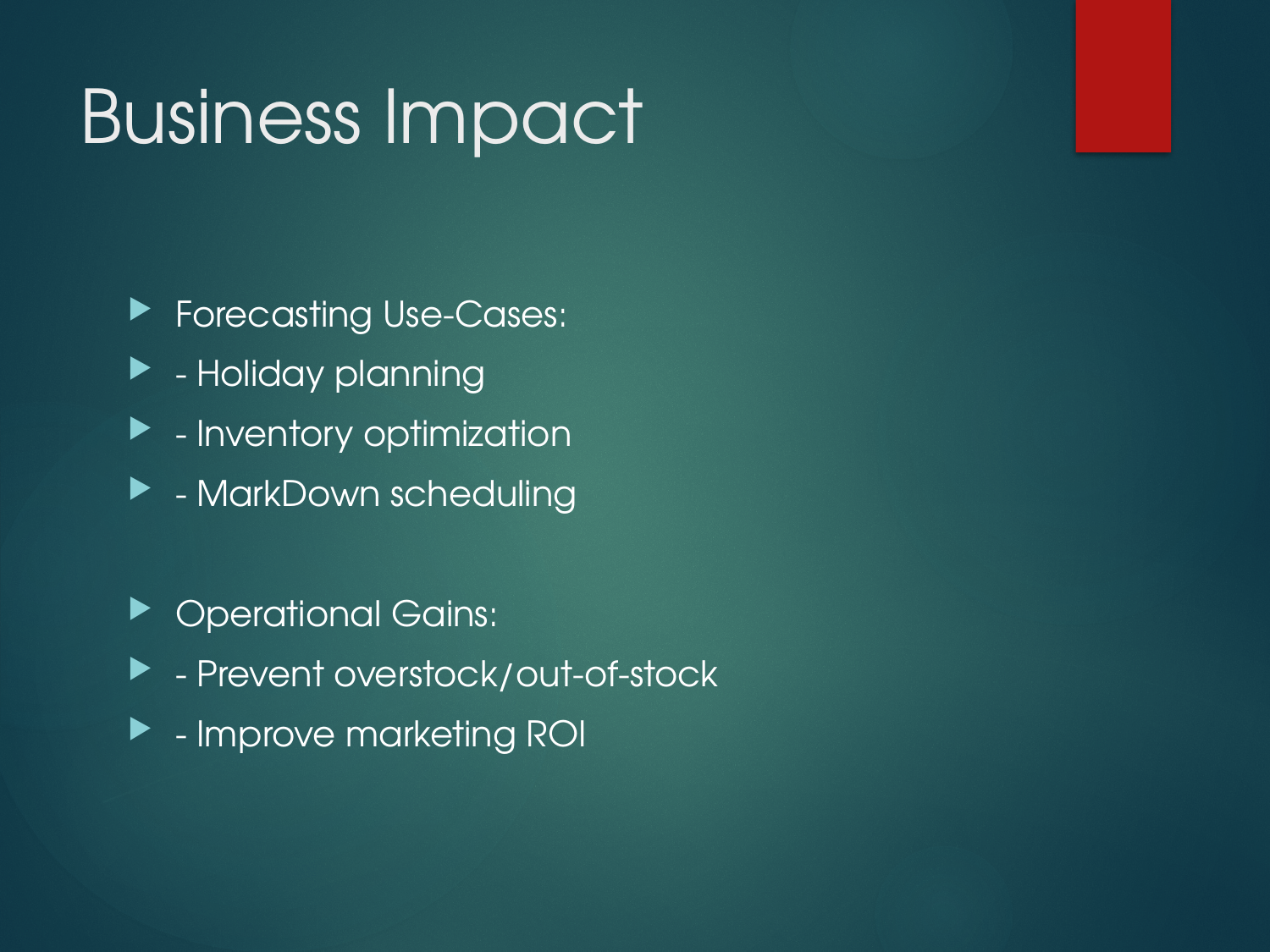

# Business Impact
Forecasting Use-Cases:
- Holiday planning
- Inventory optimization
- MarkDown scheduling

Operational Gains:
- Prevent overstock/out-of-stock
- Improve marketing ROI